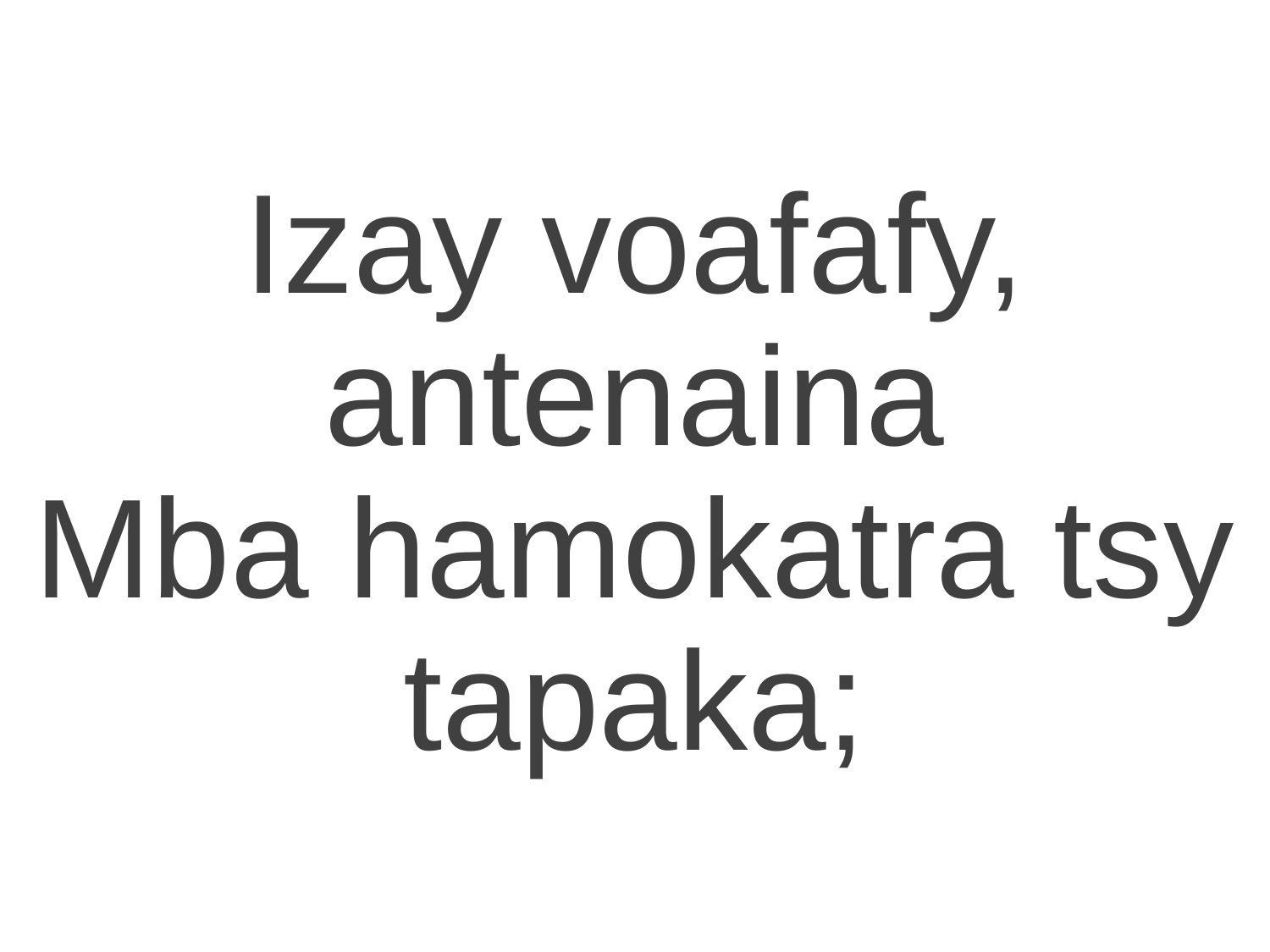

Izay voafafy, antenaina
Mba hamokatra tsy tapaka;